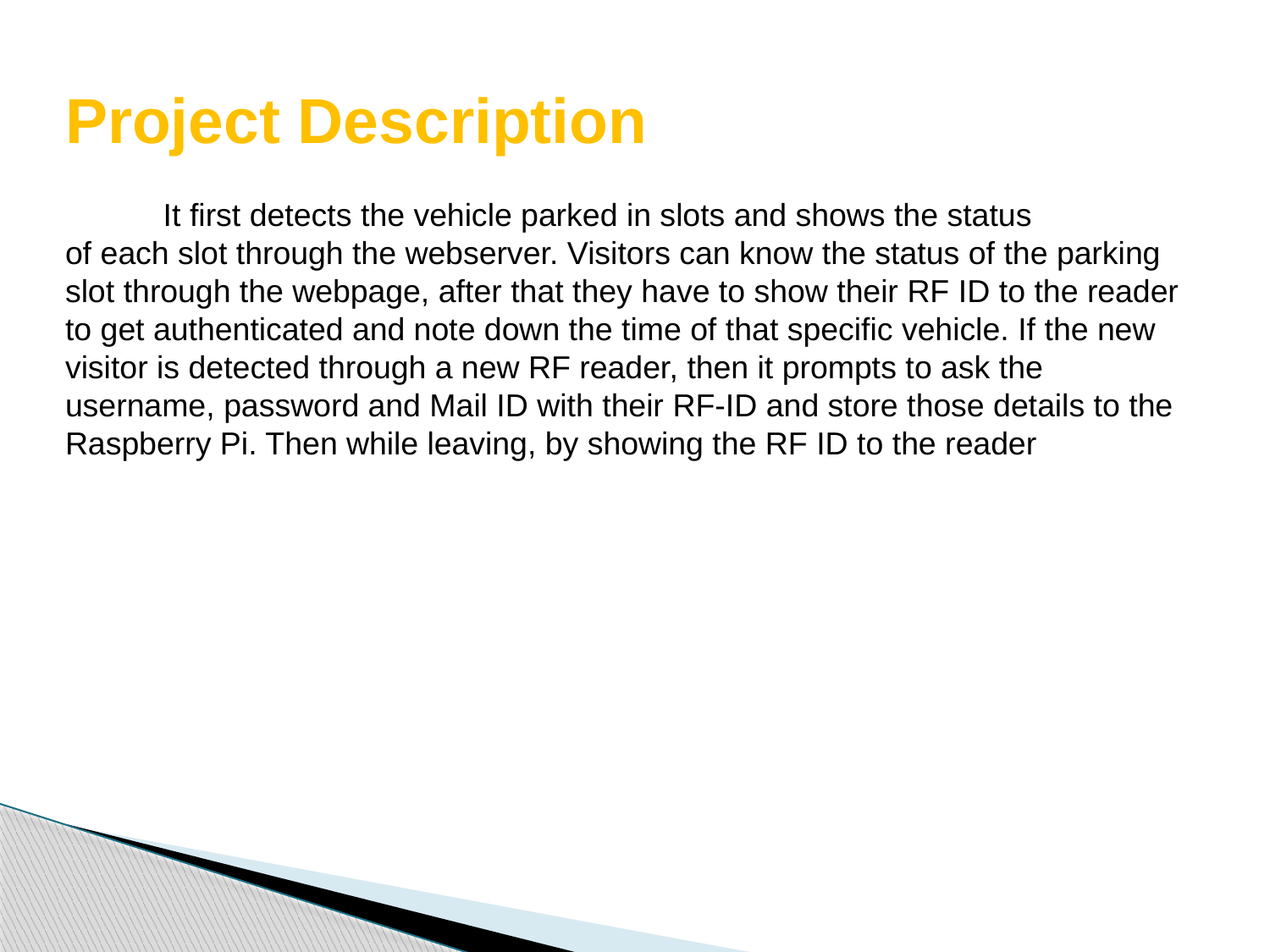

Project Description

           It first detects the vehicle parked in slots and shows the status
of each slot through the webserver. Visitors can know the status of the parking slot through the webpage, after that they have to show their RF ID to the reader to get authenticated and note down the time of that specific vehicle. If the new visitor is detected through a new RF reader, then it prompts to ask the username, password and Mail ID with their RF-ID and store those details to the Raspberry Pi. Then while leaving, by showing the RF ID to the reader